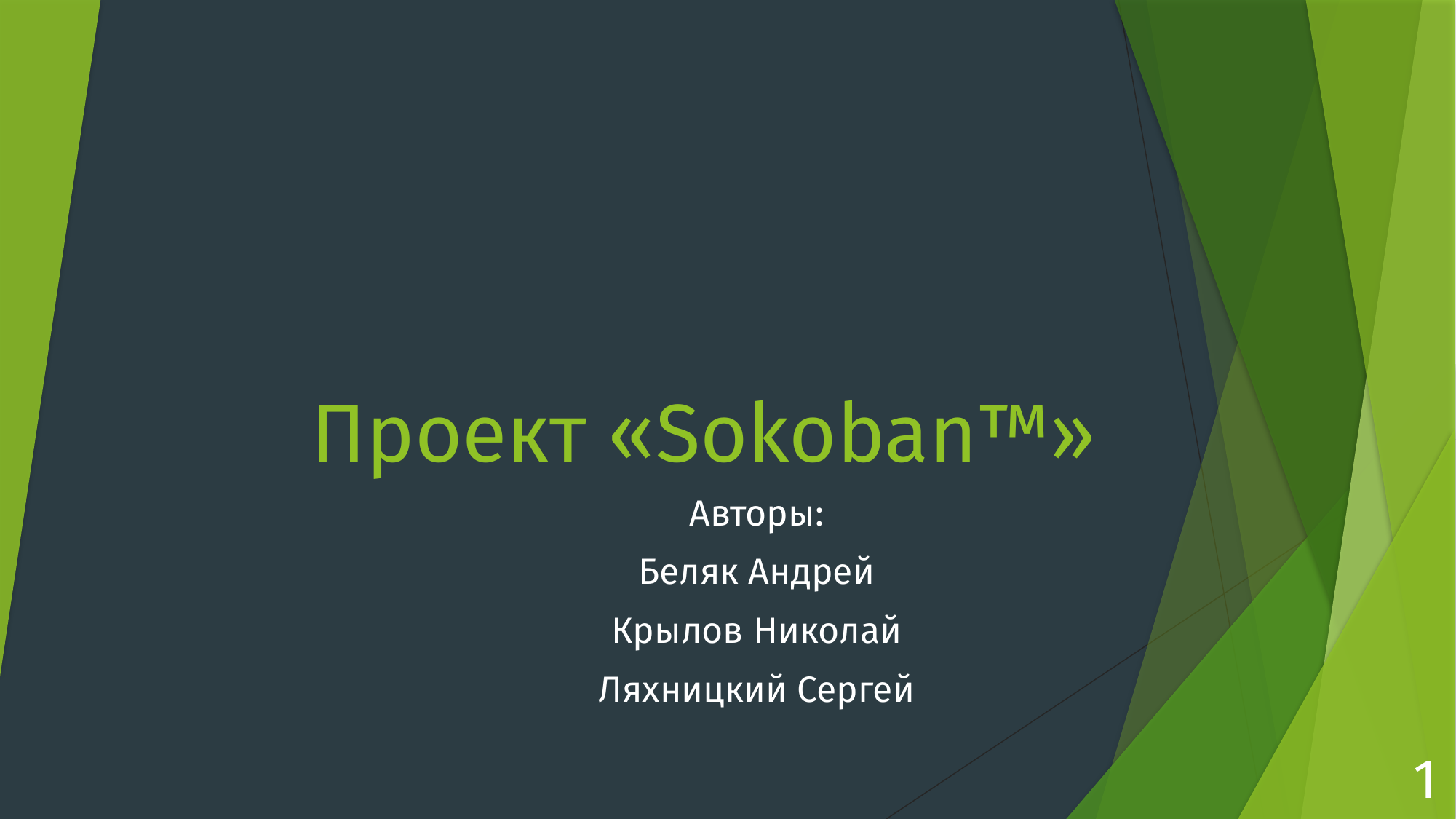

# Проект «Sokoban™»
Авторы:
Беляк Андрей
Крылов Николай
Ляхницкий Сергей
1